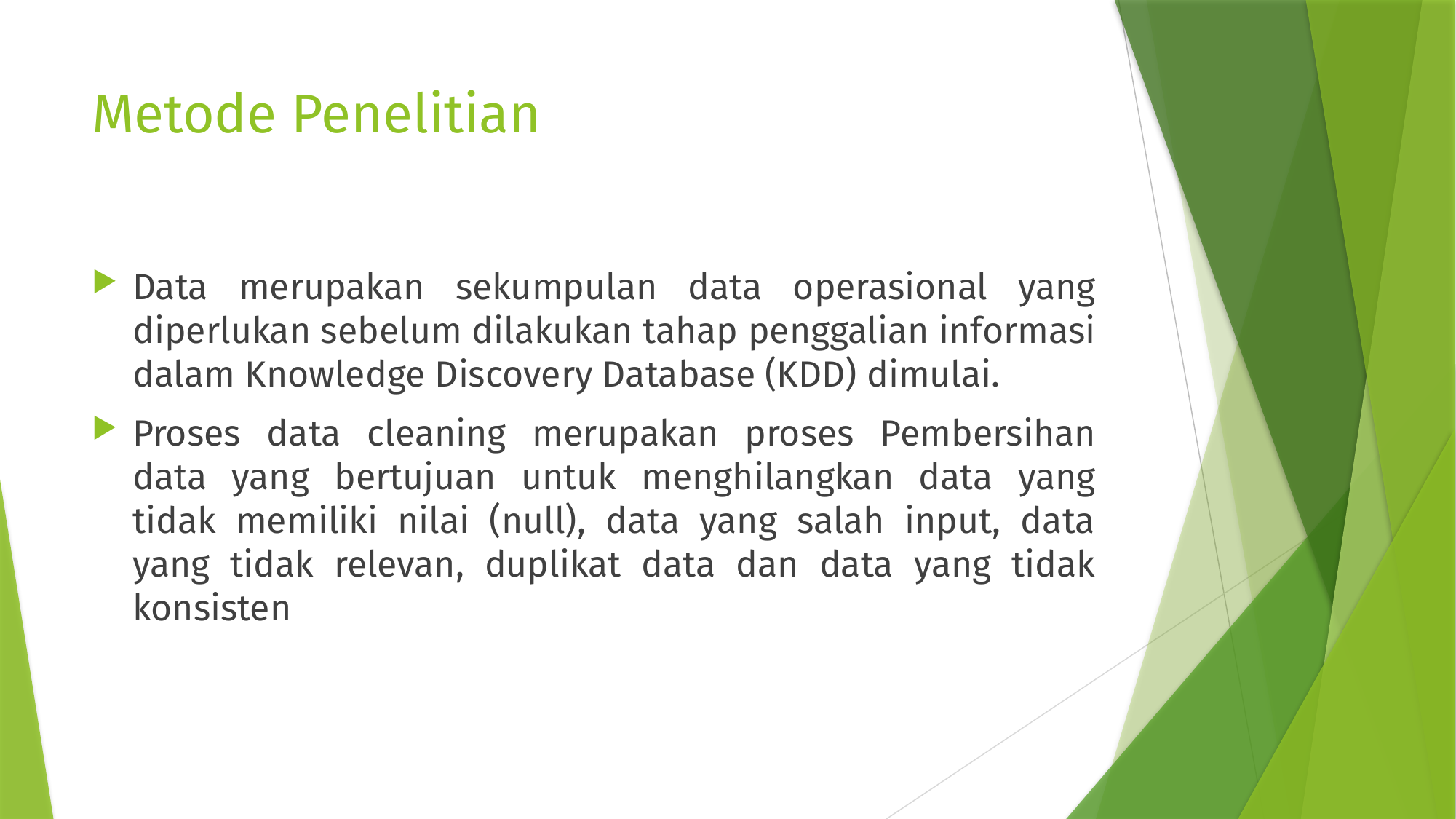

# Metode Penelitian
Data merupakan sekumpulan data operasional yang diperlukan sebelum dilakukan tahap penggalian informasi dalam Knowledge Discovery Database (KDD) dimulai.
Proses data cleaning merupakan proses Pembersihan data yang bertujuan untuk menghilangkan data yang tidak memiliki nilai (null), data yang salah input, data yang tidak relevan, duplikat data dan data yang tidak konsisten